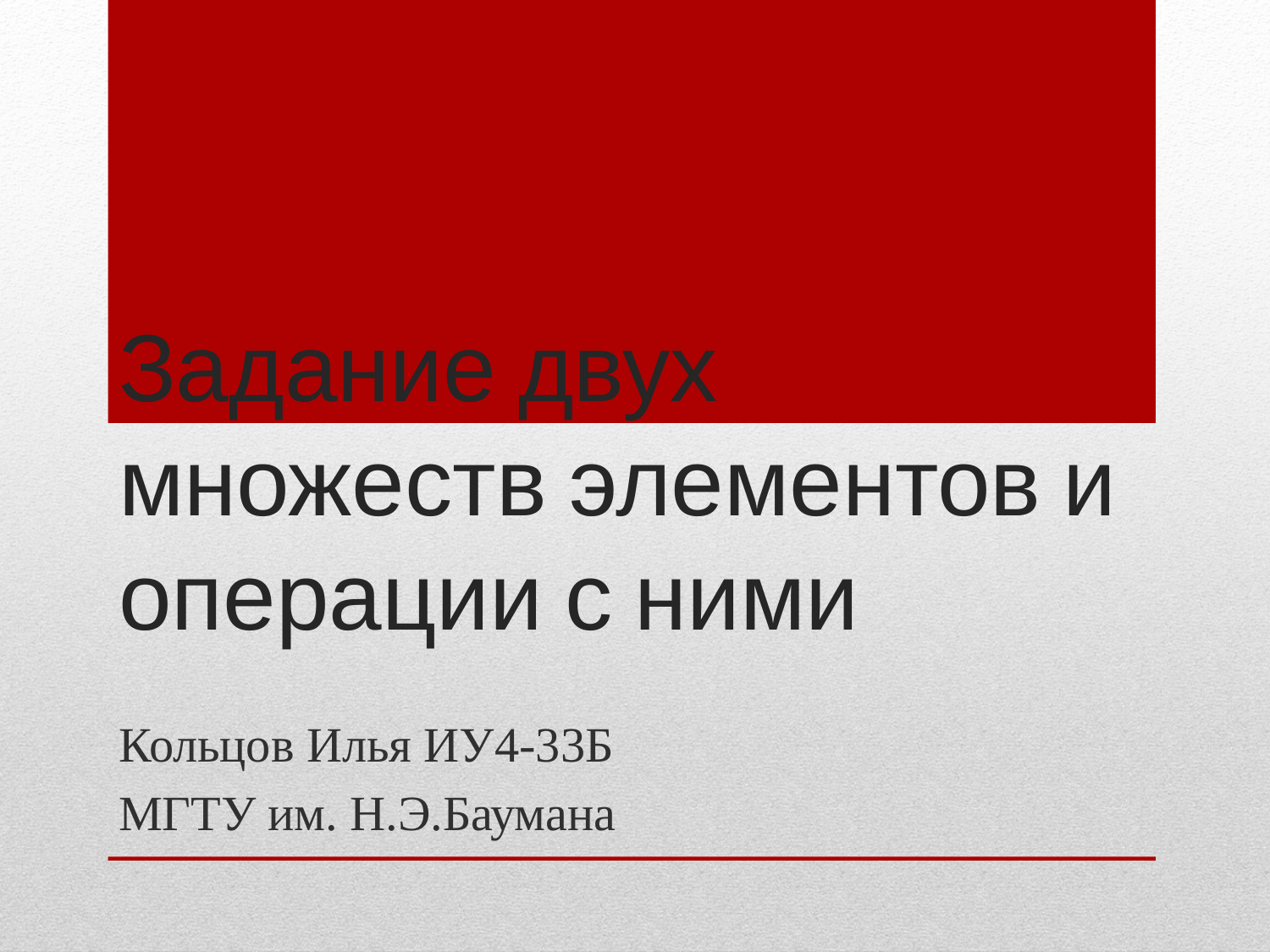

# Задание двух множеств элементов и операции с ними
Кольцов Илья ИУ4-33Б
МГТУ им. Н.Э.Баумана